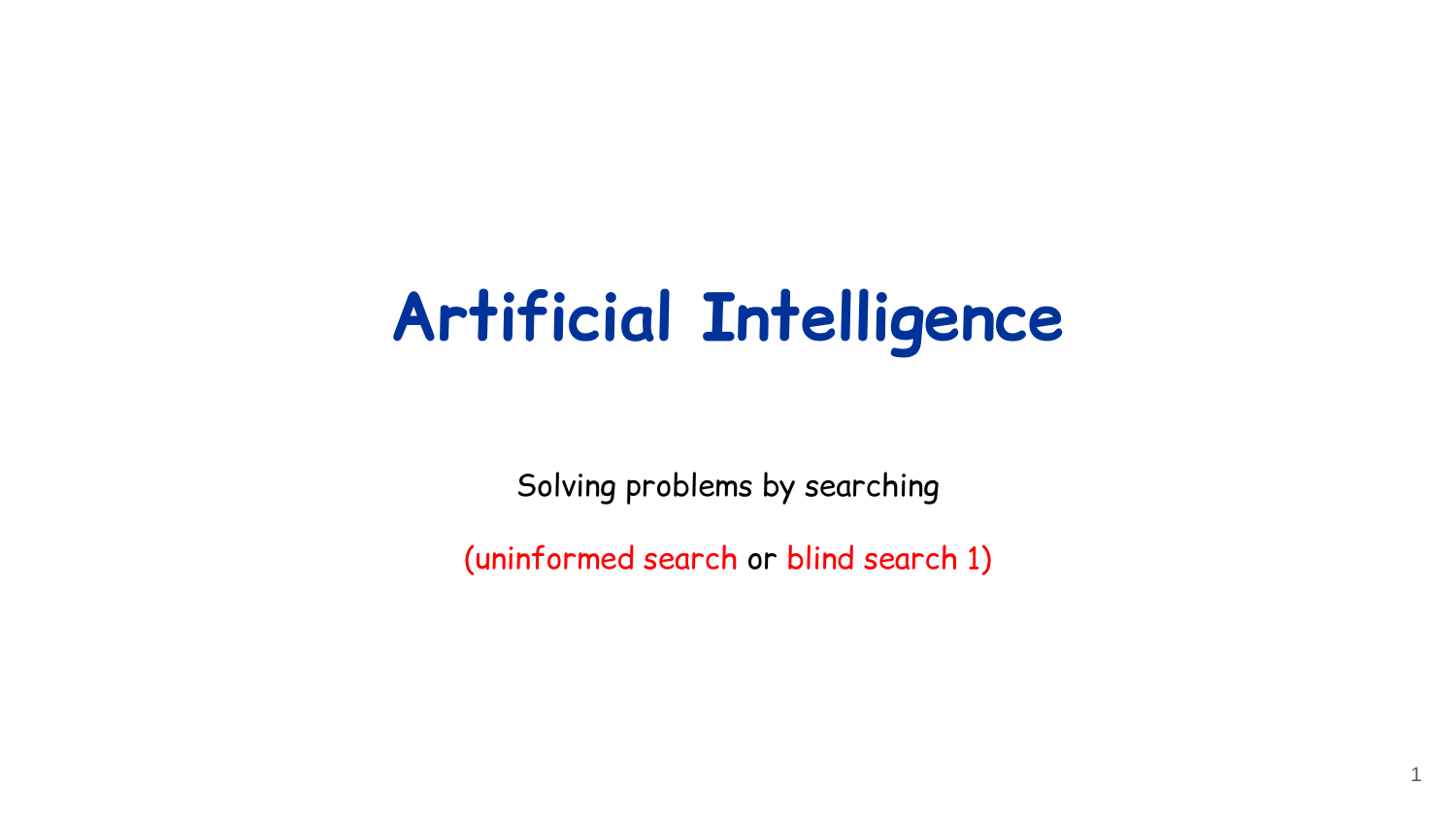

# Artificial Intelligence
Solving problems by searching

(uninformed search or blind search 1)

1